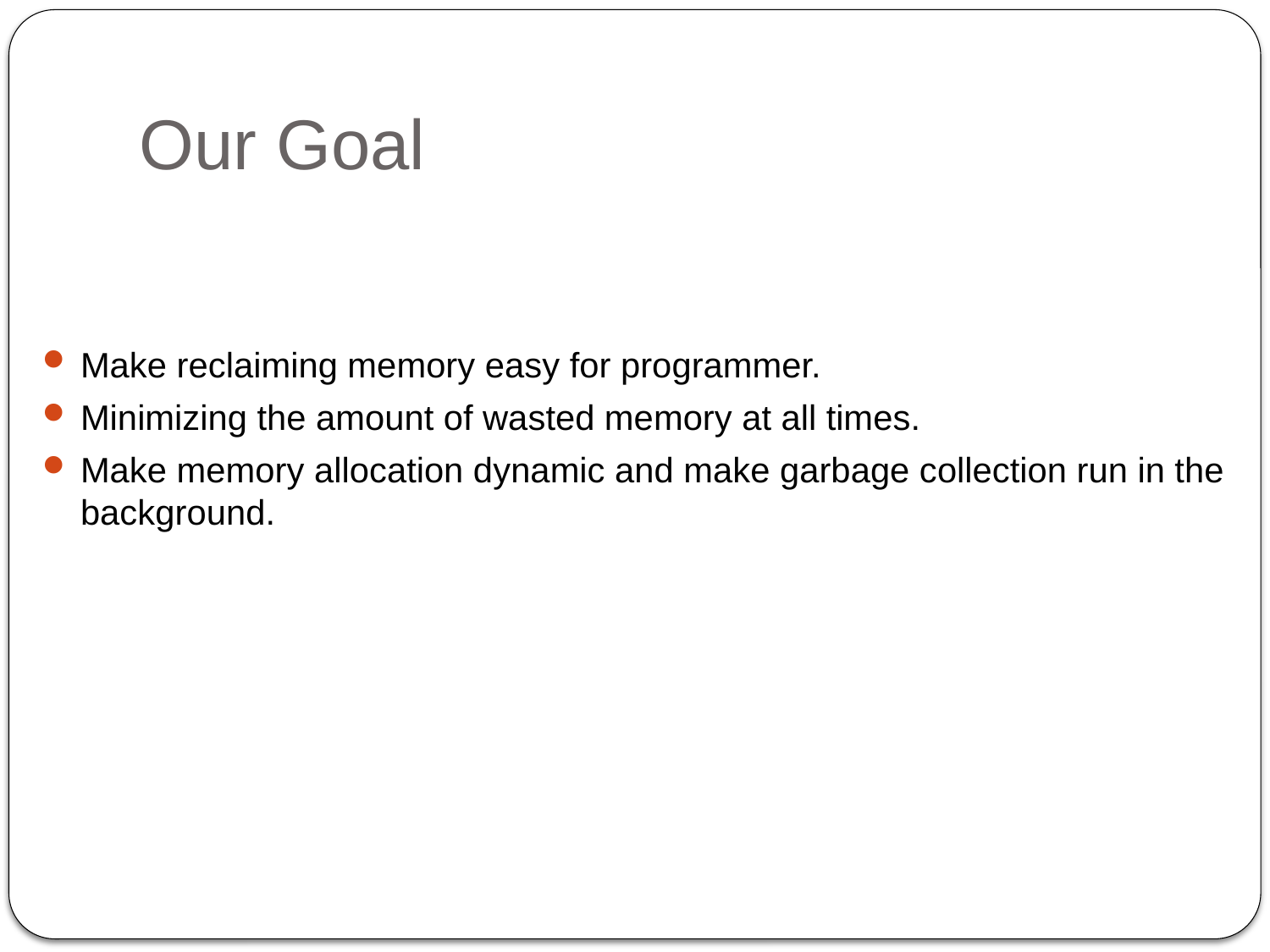

# Our Goal
Make reclaiming memory easy for programmer.
Minimizing the amount of wasted memory at all times.
Make memory allocation dynamic and make garbage collection run in the background.